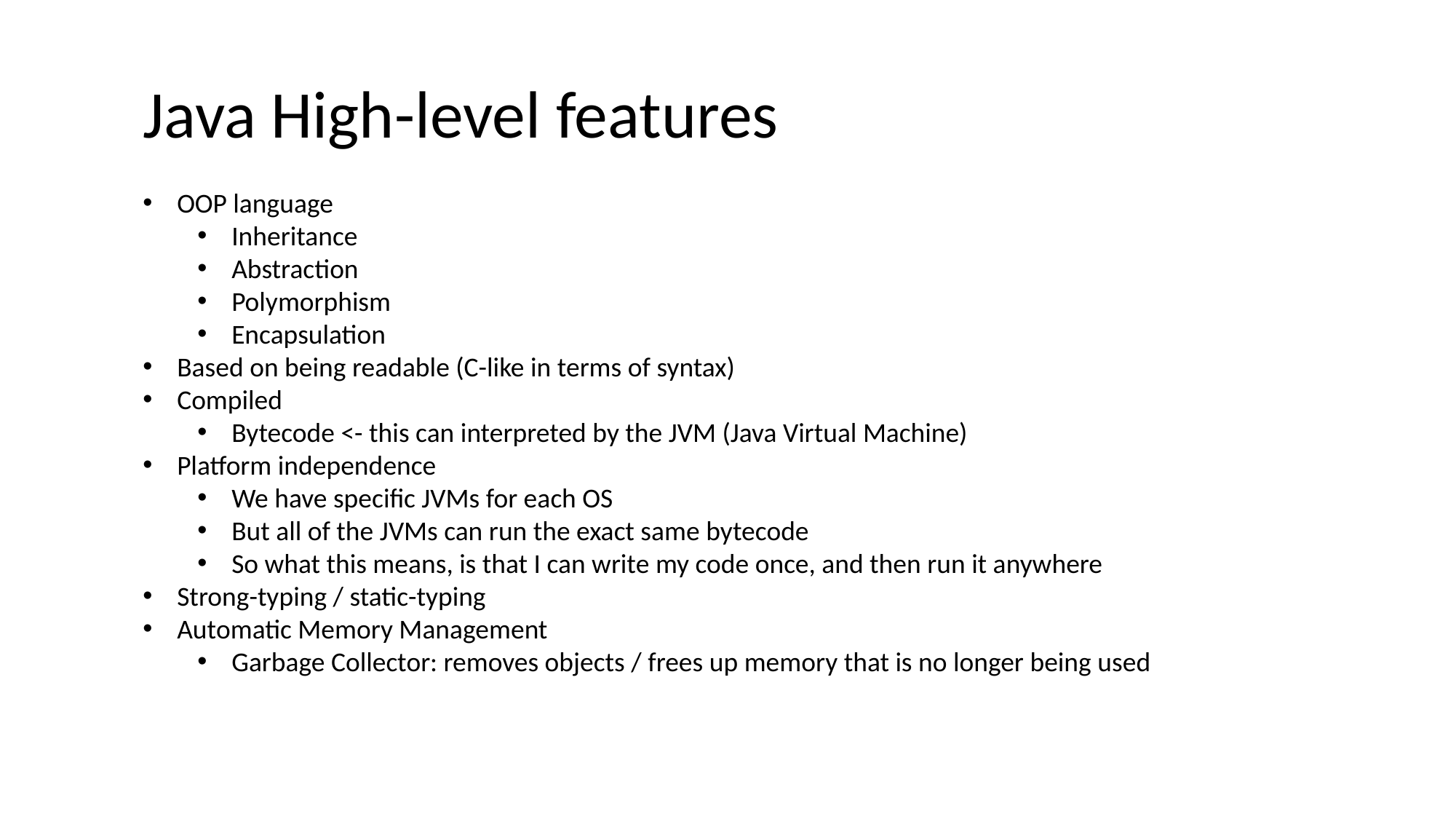

Java High-level features
OOP language
Inheritance
Abstraction
Polymorphism
Encapsulation
Based on being readable (C-like in terms of syntax)
Compiled
Bytecode <- this can interpreted by the JVM (Java Virtual Machine)
Platform independence
We have specific JVMs for each OS
But all of the JVMs can run the exact same bytecode
So what this means, is that I can write my code once, and then run it anywhere
Strong-typing / static-typing
Automatic Memory Management
Garbage Collector: removes objects / frees up memory that is no longer being used